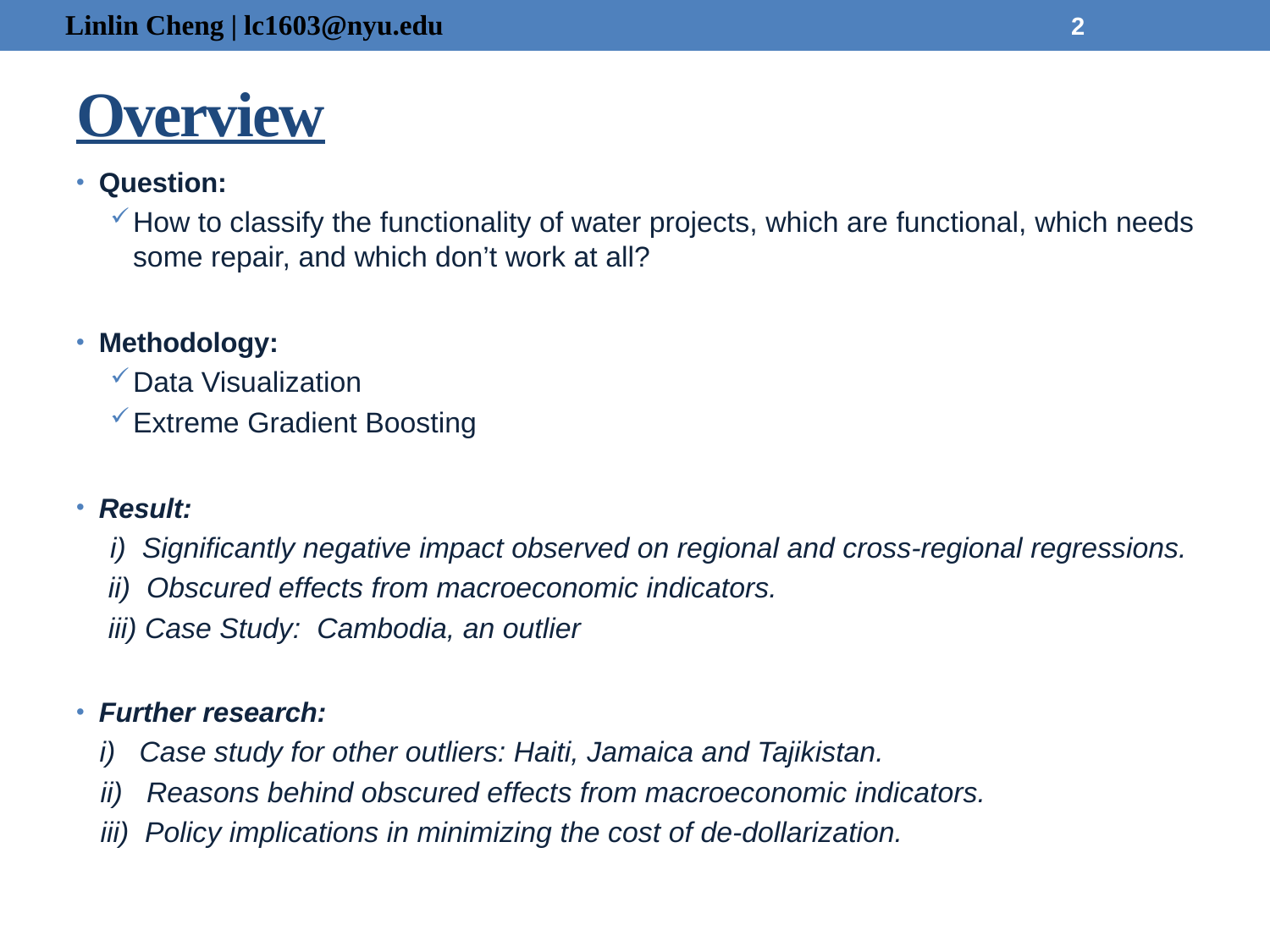

Linlin Cheng | lc1603@nyu.edu
2
# Overview
Question:
How to classify the functionality of water projects, which are functional, which needs some repair, and which don’t work at all?

Methodology:
Data Visualization
Extreme Gradient Boosting

Result:
i)  Significantly negative impact observed on regional and cross-regional regressions.
    ii)  Obscured effects from macroeconomic indicators.
    iii) Case Study:  Cambodia, an outlier

Further research:
   i)   Case study for other outliers: Haiti, Jamaica and Tajikistan.
   ii)   Reasons behind obscured effects from macroeconomic indicators.
   iii)  Policy implications in minimizing the cost of de-dollarization.